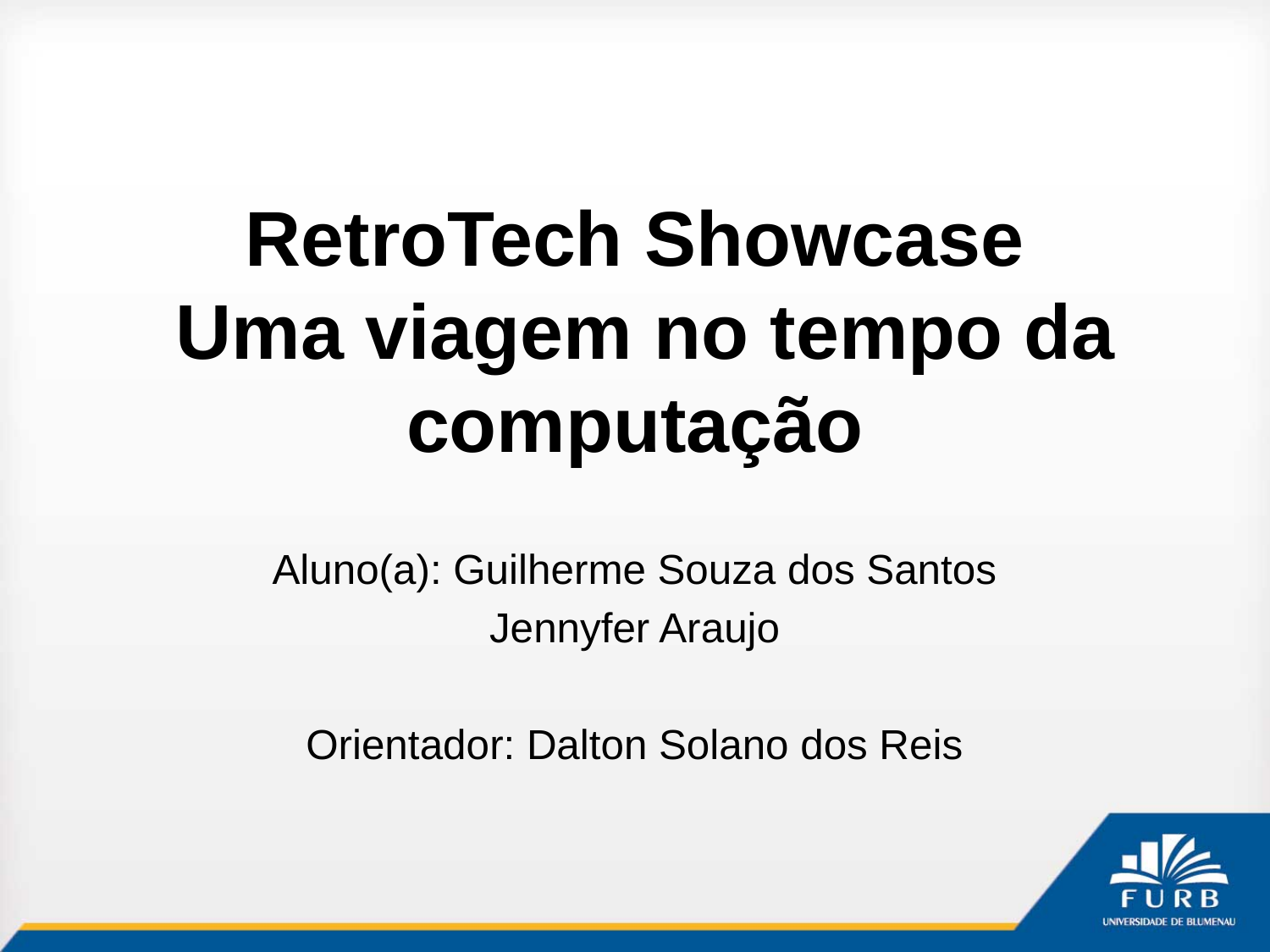

# RetroTech Showcase Uma viagem no tempo da computação
Aluno(a): Guilherme Souza dos Santos
Jennyfer Araujo

Orientador: Dalton Solano dos Reis